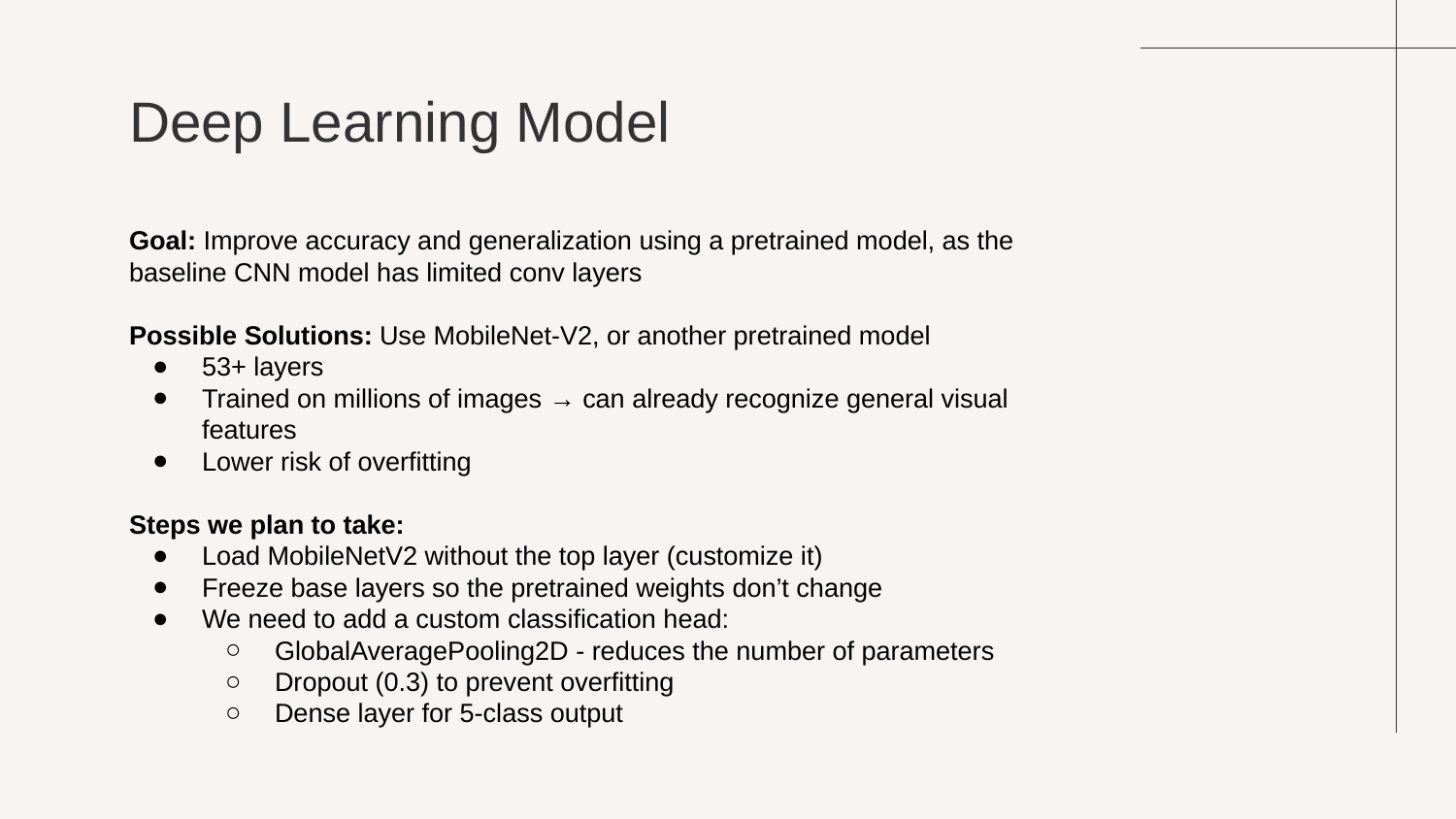

# Deep Learning Model
Goal: Improve accuracy and generalization using a pretrained model, as the baseline CNN model has limited conv layers

Possible Solutions: Use MobileNet-V2, or another pretrained model
53+ layers
Trained on millions of images → can already recognize general visual features
Lower risk of overfitting

Steps we plan to take:
Load MobileNetV2 without the top layer (customize it)
Freeze base layers so the pretrained weights don’t change
We need to add a custom classification head:
GlobalAveragePooling2D - reduces the number of parameters
Dropout (0.3) to prevent overfitting
Dense layer for 5-class output